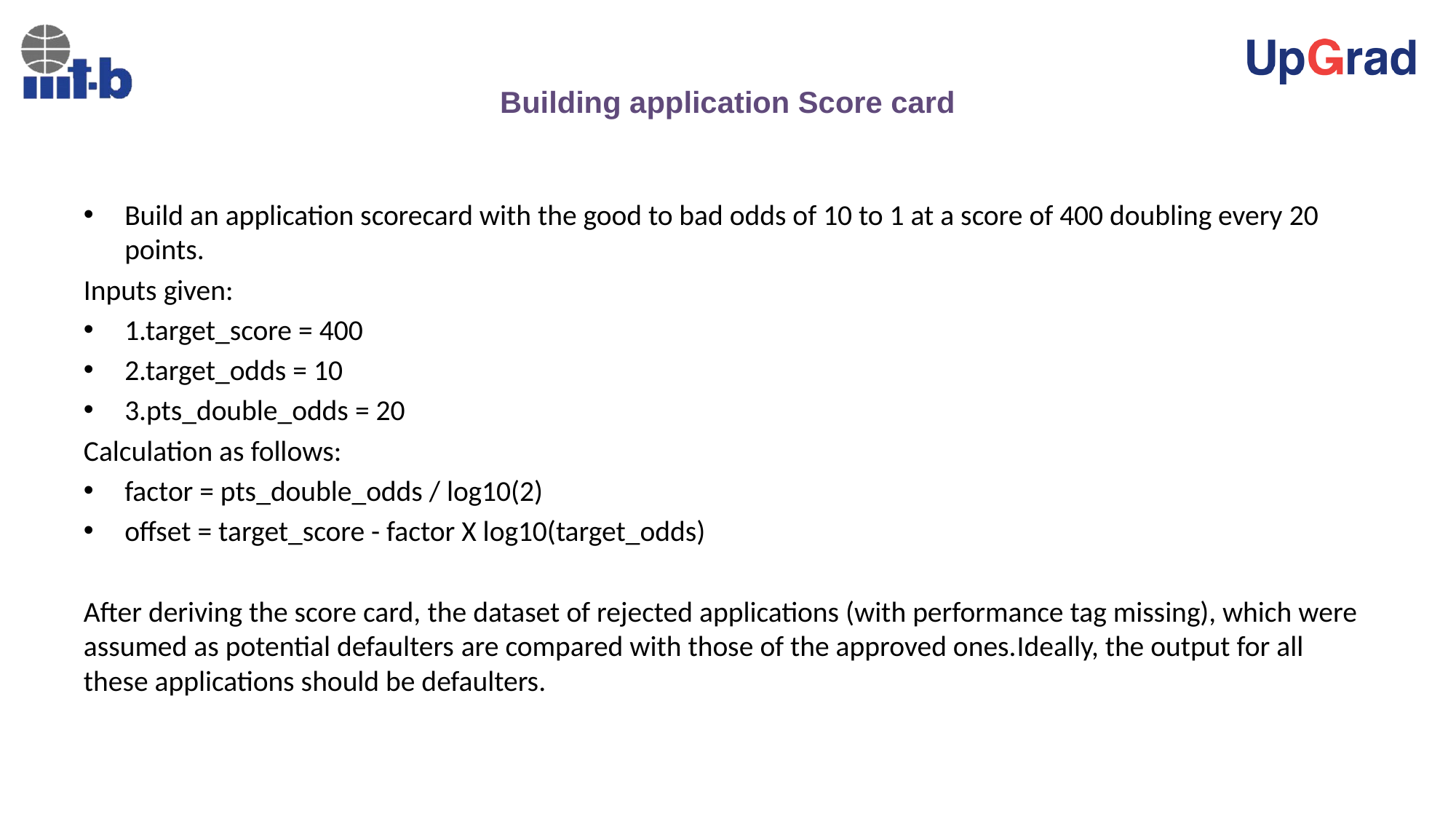

# Building application Score card
Build an application scorecard with the good to bad odds of 10 to 1 at a score of 400 doubling every 20 points.
Inputs given:
1.target_score = 400
2.target_odds = 10
3.pts_double_odds = 20
Calculation as follows:
factor = pts_double_odds / log10(2)
offset = target_score - factor X log10(target_odds)

After deriving the score card, the dataset of rejected applications (with performance tag missing), which were assumed as potential defaulters are compared with those of the approved ones.Ideally, the output for all these applications should be defaulters.